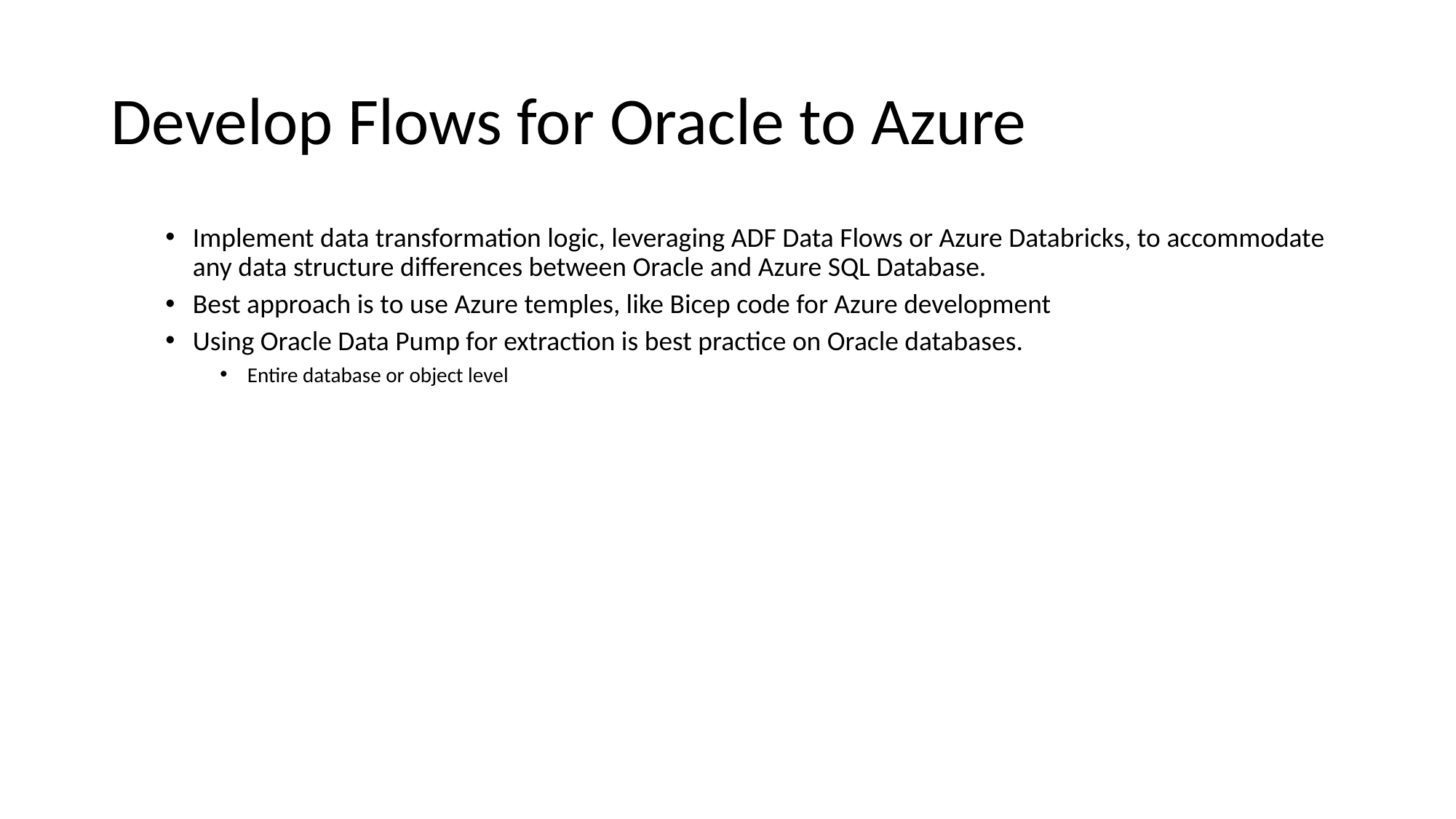

# Develop Flows for Oracle to Azure
Implement data transformation logic, leveraging ADF Data Flows or Azure Databricks, to accommodate any data structure differences between Oracle and Azure SQL Database.
Best approach is to use Azure temples, like Bicep code for Azure development
Using Oracle Data Pump for extraction is best practice on Oracle databases.
Entire database or object level